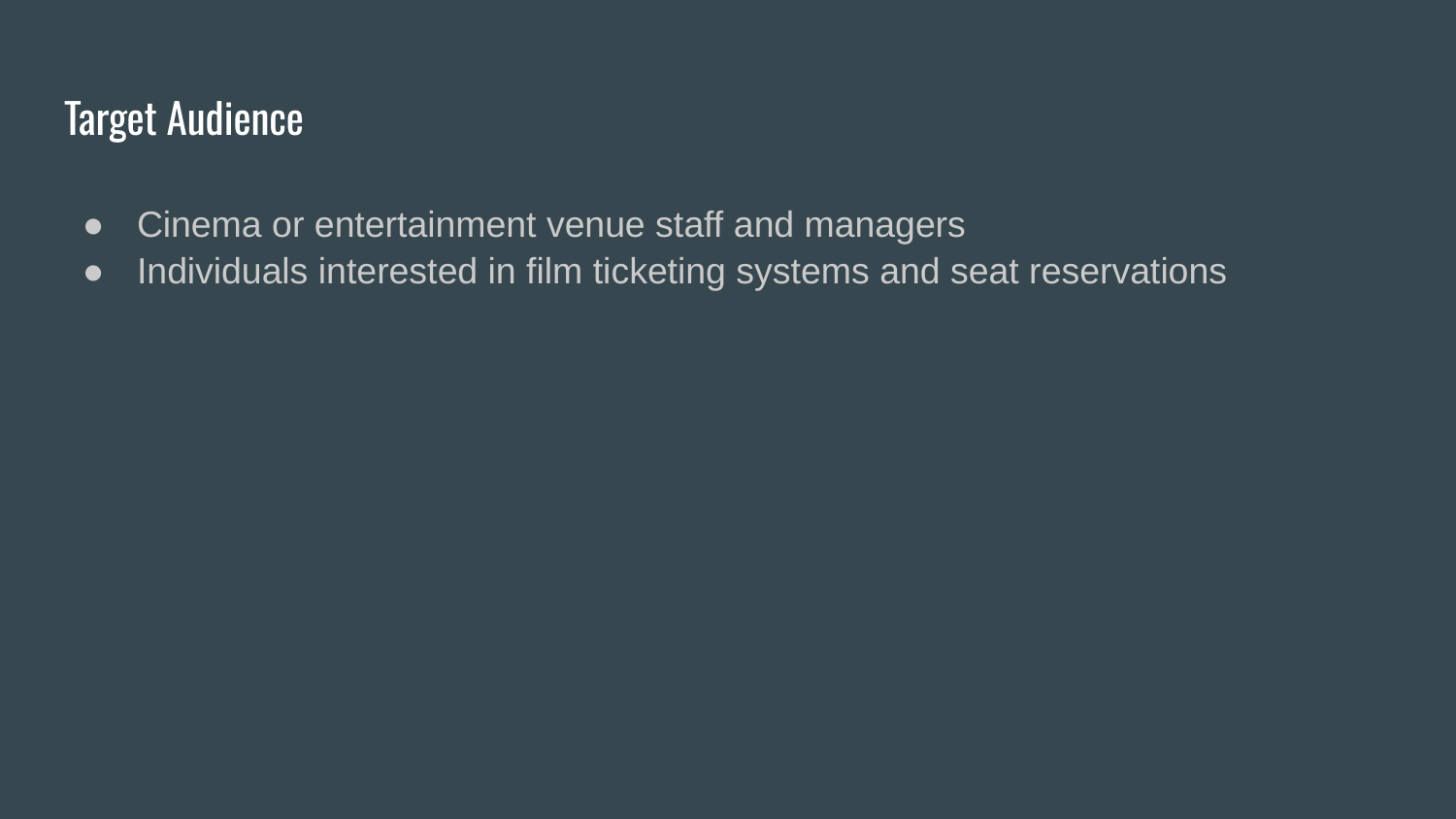

# Target Audience
Cinema or entertainment venue staff and managers
Individuals interested in film ticketing systems and seat reservations